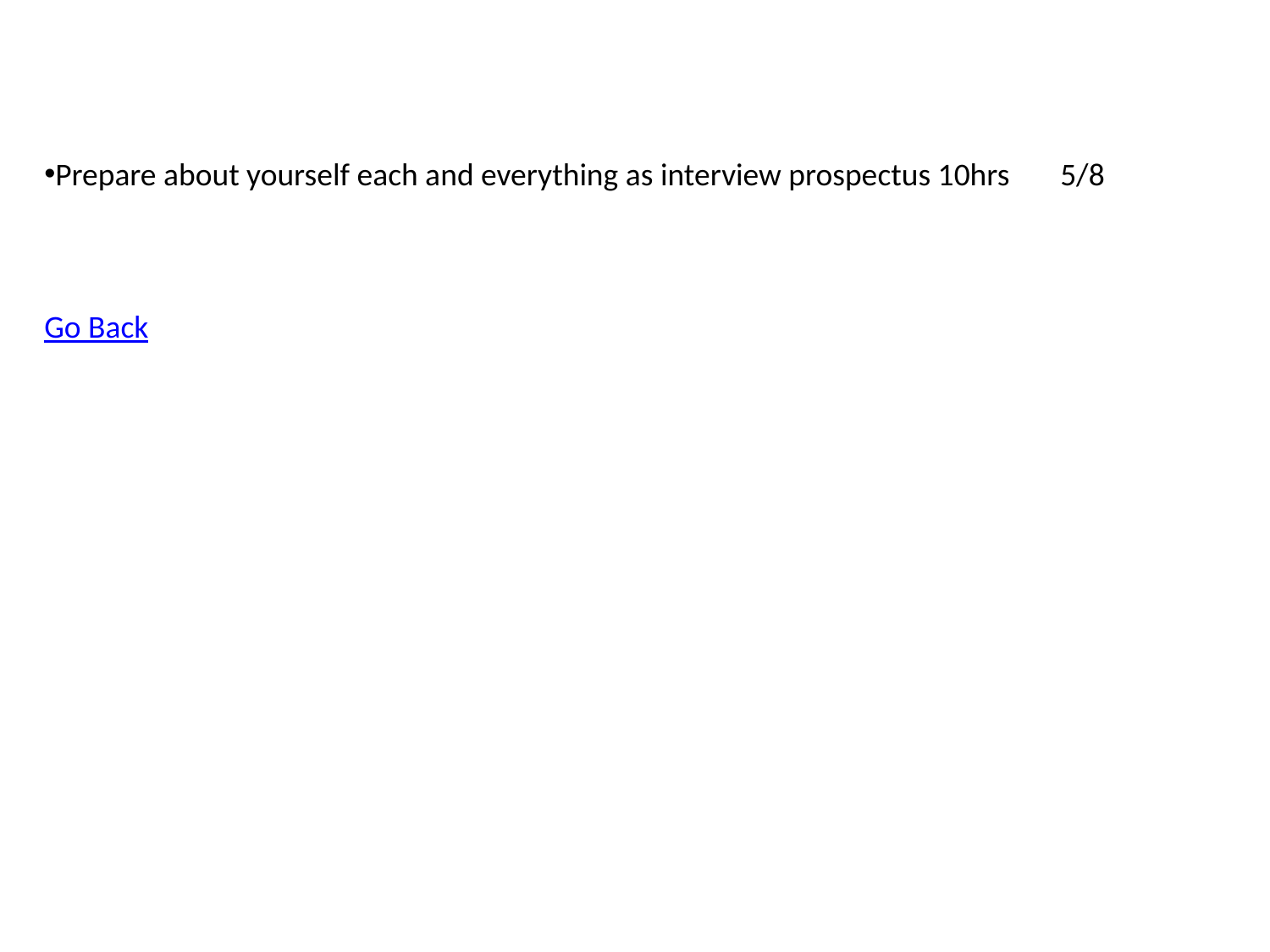

Prepare about yourself each and everything as interview prospectus 10hrs	5/8

Go Back